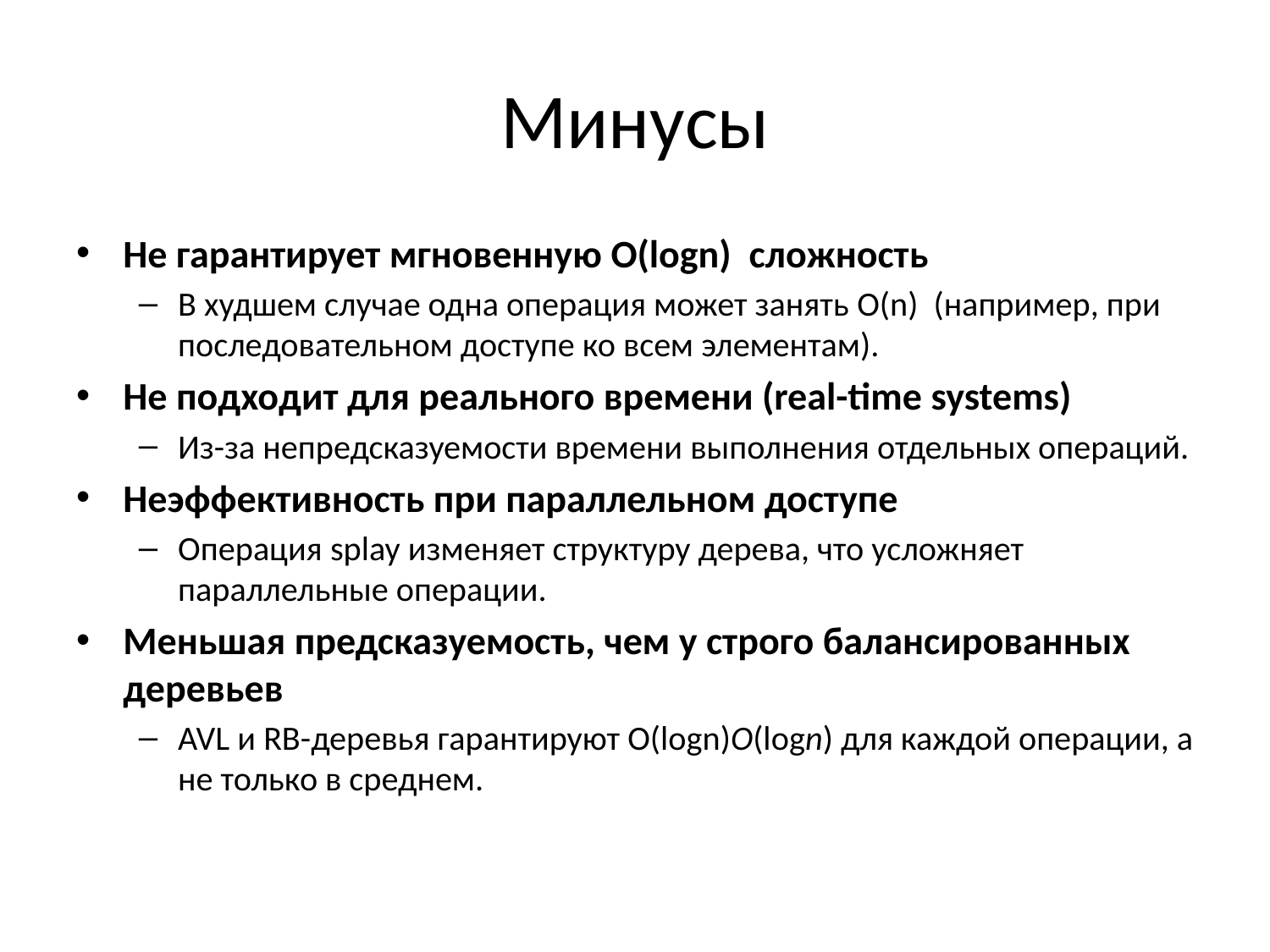

# Минусы
Не гарантирует мгновенную O(log⁡n)  сложность
В худшем случае одна операция может занять O(n)  (например, при последовательном доступе ко всем элементам).
Не подходит для реального времени (real-time systems)
Из-за непредсказуемости времени выполнения отдельных операций.
Неэффективность при параллельном доступе
Операция splay изменяет структуру дерева, что усложняет параллельные операции.
Меньшая предсказуемость, чем у строго балансированных деревьев
AVL и RB-деревья гарантируют O(log⁡n)O(logn) для каждой операции, а не только в среднем.